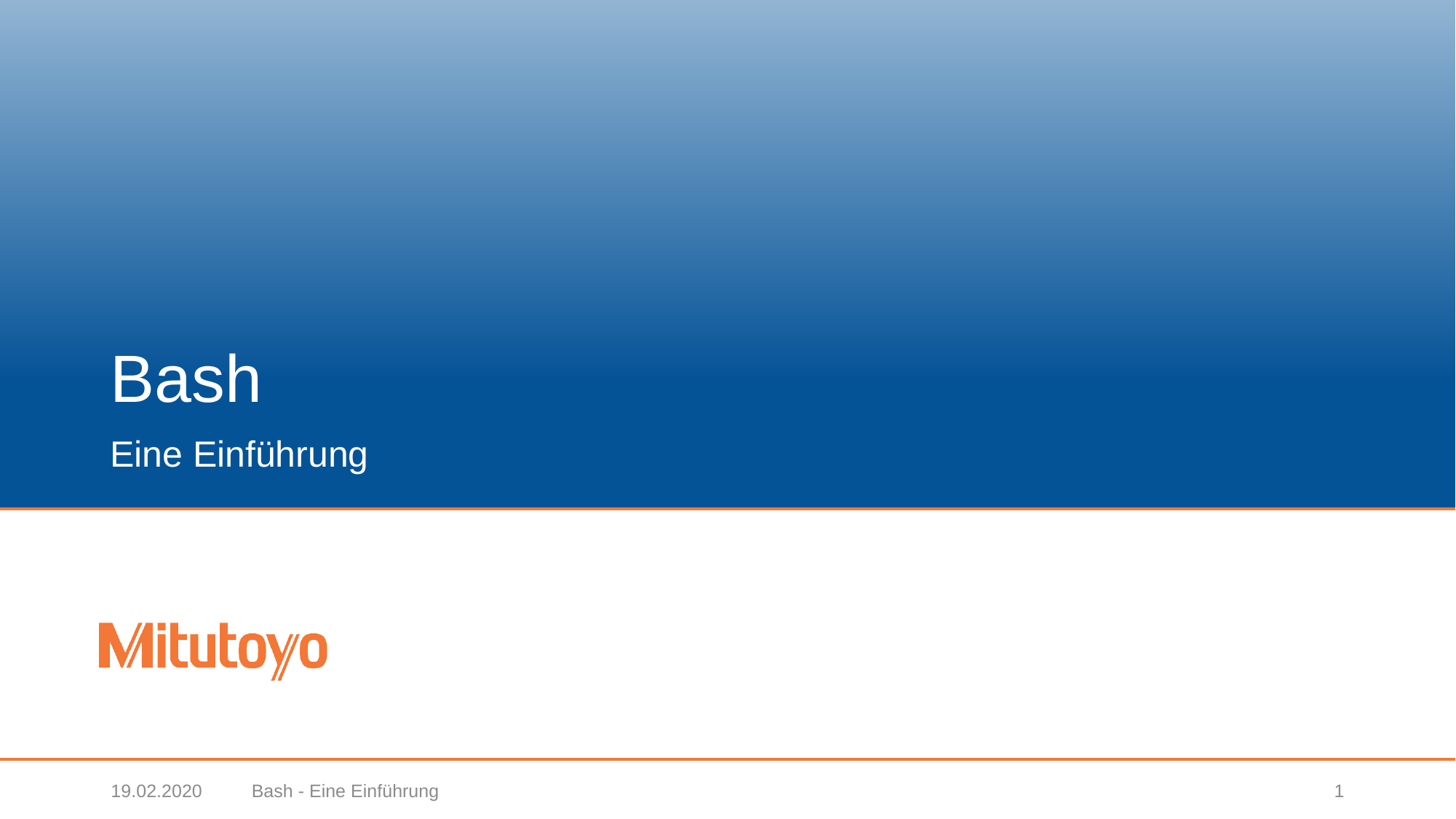

# Bash
Eine Einführung
19.02.2020
Bash - Eine Einführung
1